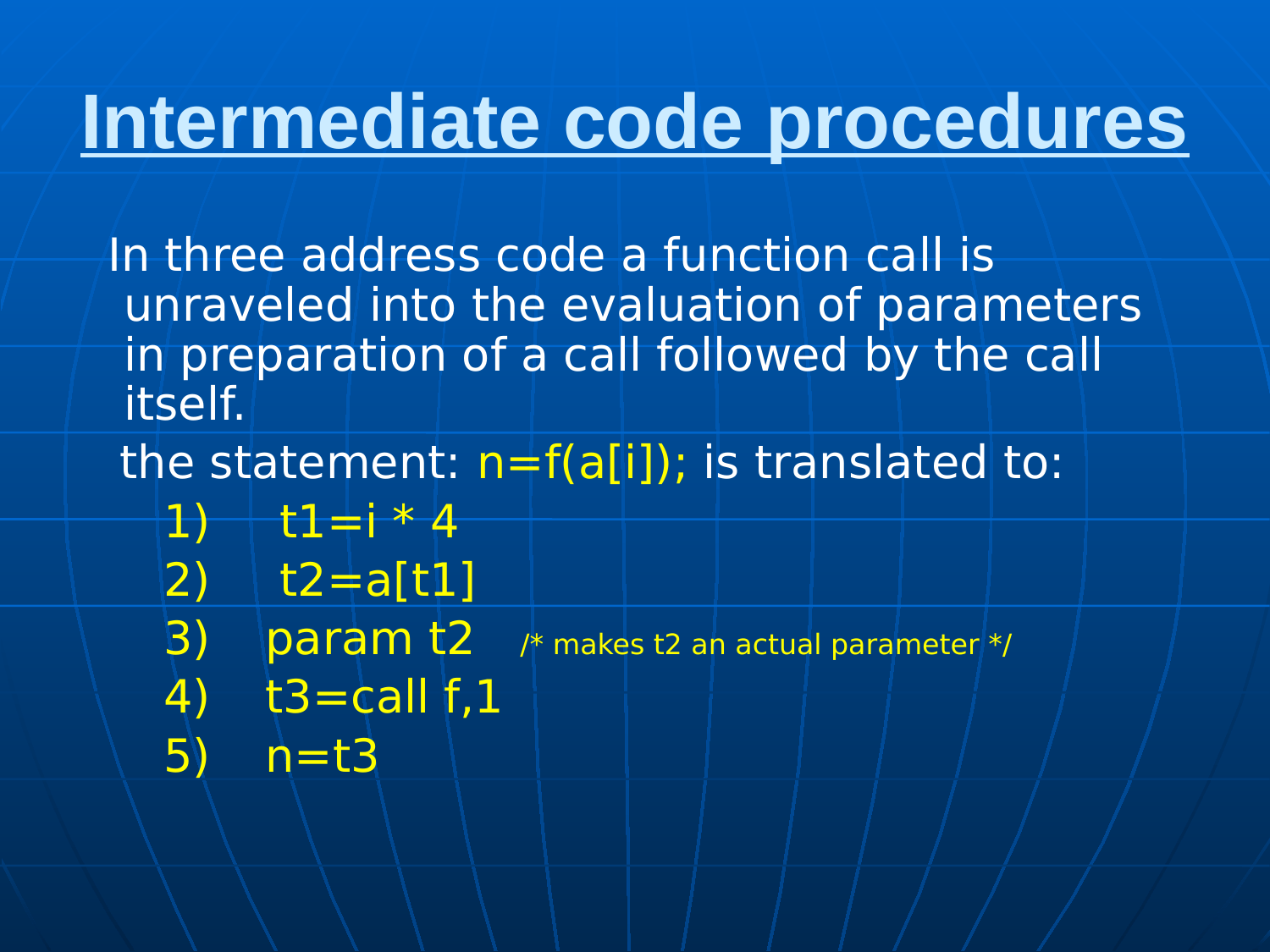

# Intermediate code procedures
  In three address code a function call is unraveled into the evaluation of parameters in preparation of a call followed by the call itself.
   the statement: n=f(a[i]); is translated to:
      1)	  t1=i * 4
      2)	  t2=a[t1]
      3)	 param t2   /* makes t2 an actual parameter */
      4)	 t3=call f,1
      5)	 n=t3